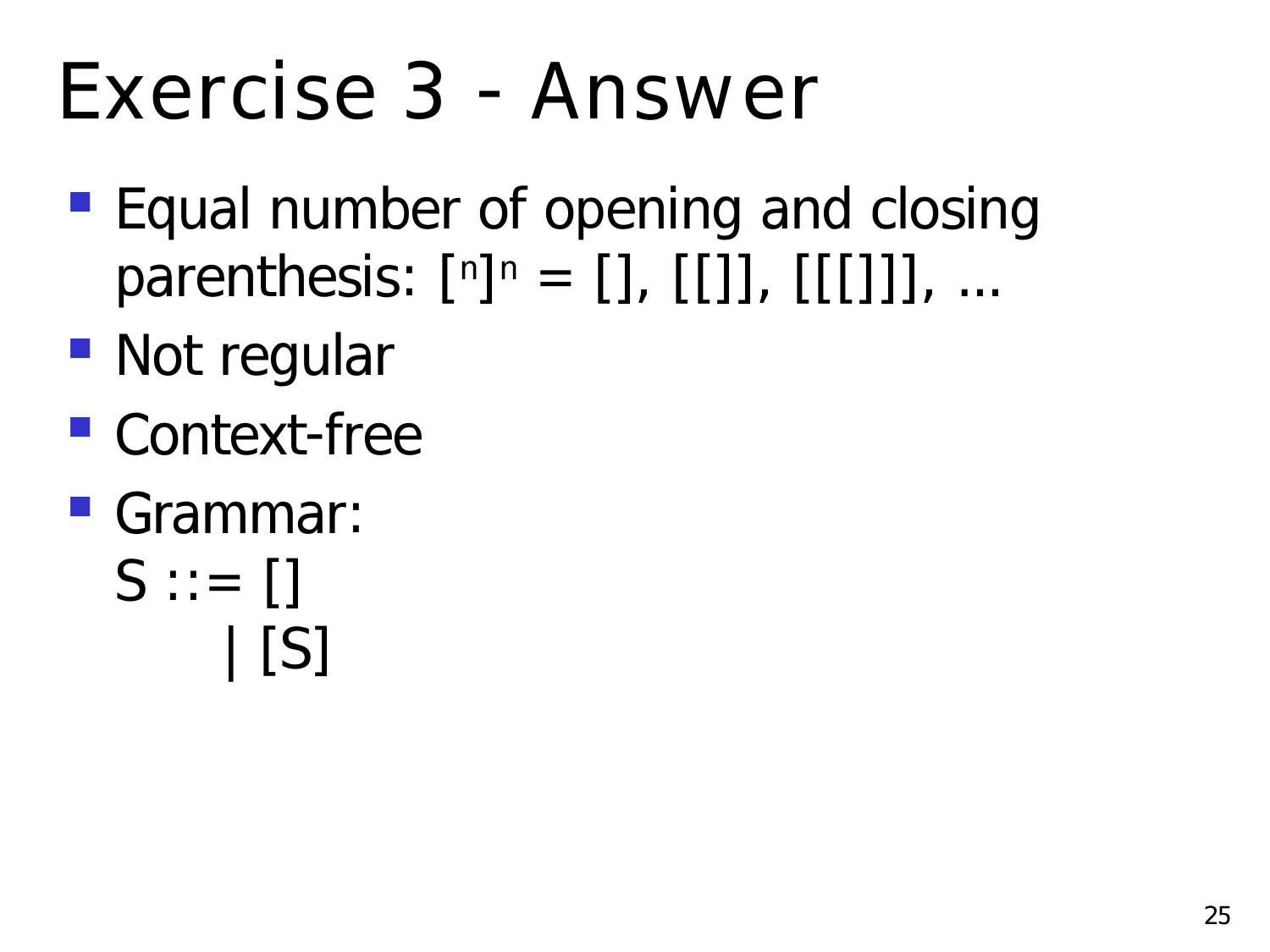

# Exercise 3 - Answer
Equal number of opening and closing parenthesis: [n]n = [], [[]], [[[]]], …
Not regular
Context-free
Grammar:
S ::= []
      | [S]
25